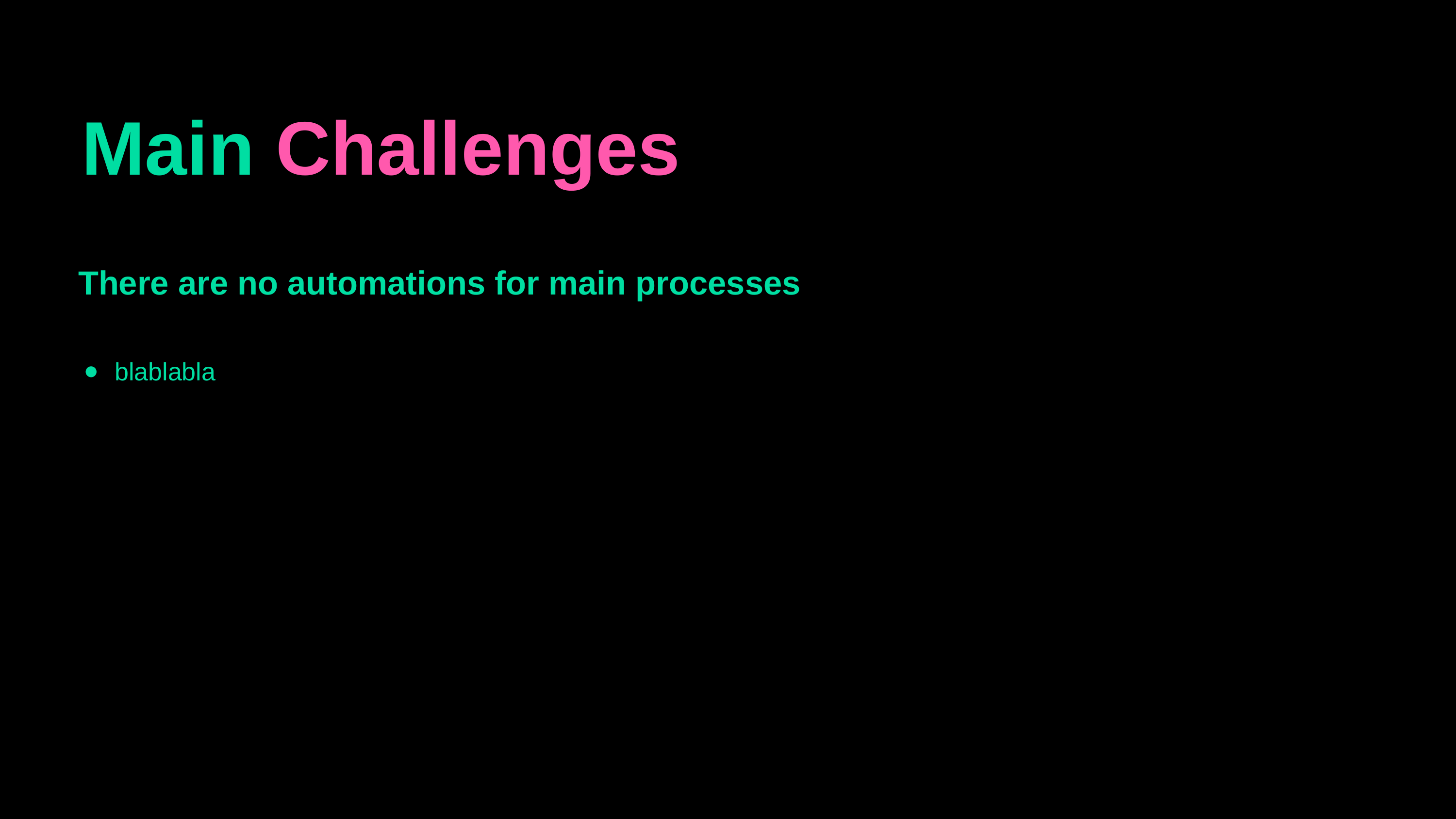

Main Challenges
There are no automations for main processes
blablabla